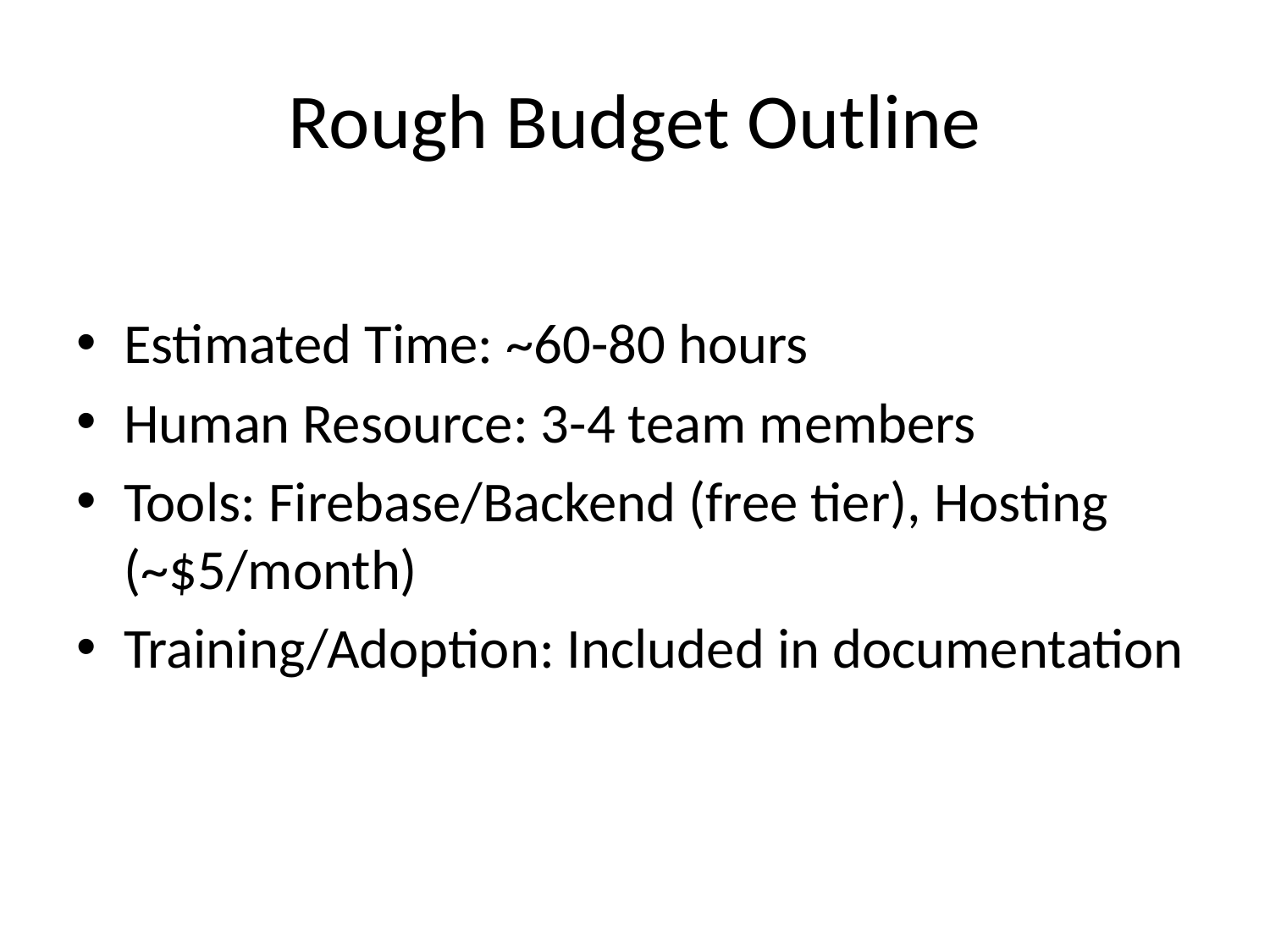

# Rough Budget Outline

Estimated Time: ~60-80 hours
Human Resource: 3-4 team members
Tools: Firebase/Backend (free tier), Hosting (~$5/month)
Training/Adoption: Included in documentation